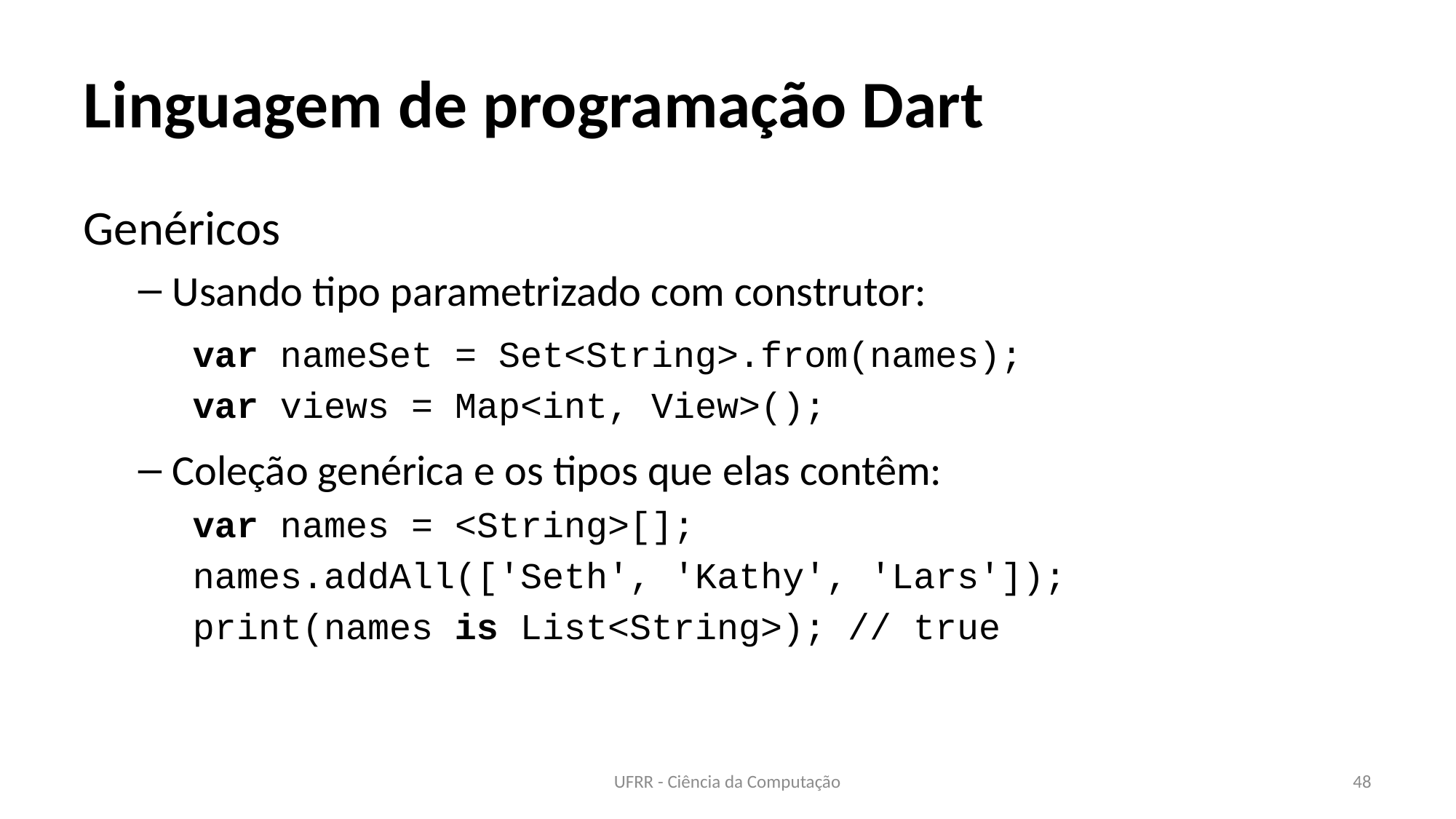

# Linguagem de programação Dart
Genéricos
Usando tipo parametrizado com construtor:
var nameSet = Set<String>.from(names);
var views = Map<int, View>();
Coleção genérica e os tipos que elas contêm:
var names = <String>[];
names.addAll(['Seth', 'Kathy', 'Lars']);
print(names is List<String>); // true

UFRR - Ciência da Computação
48